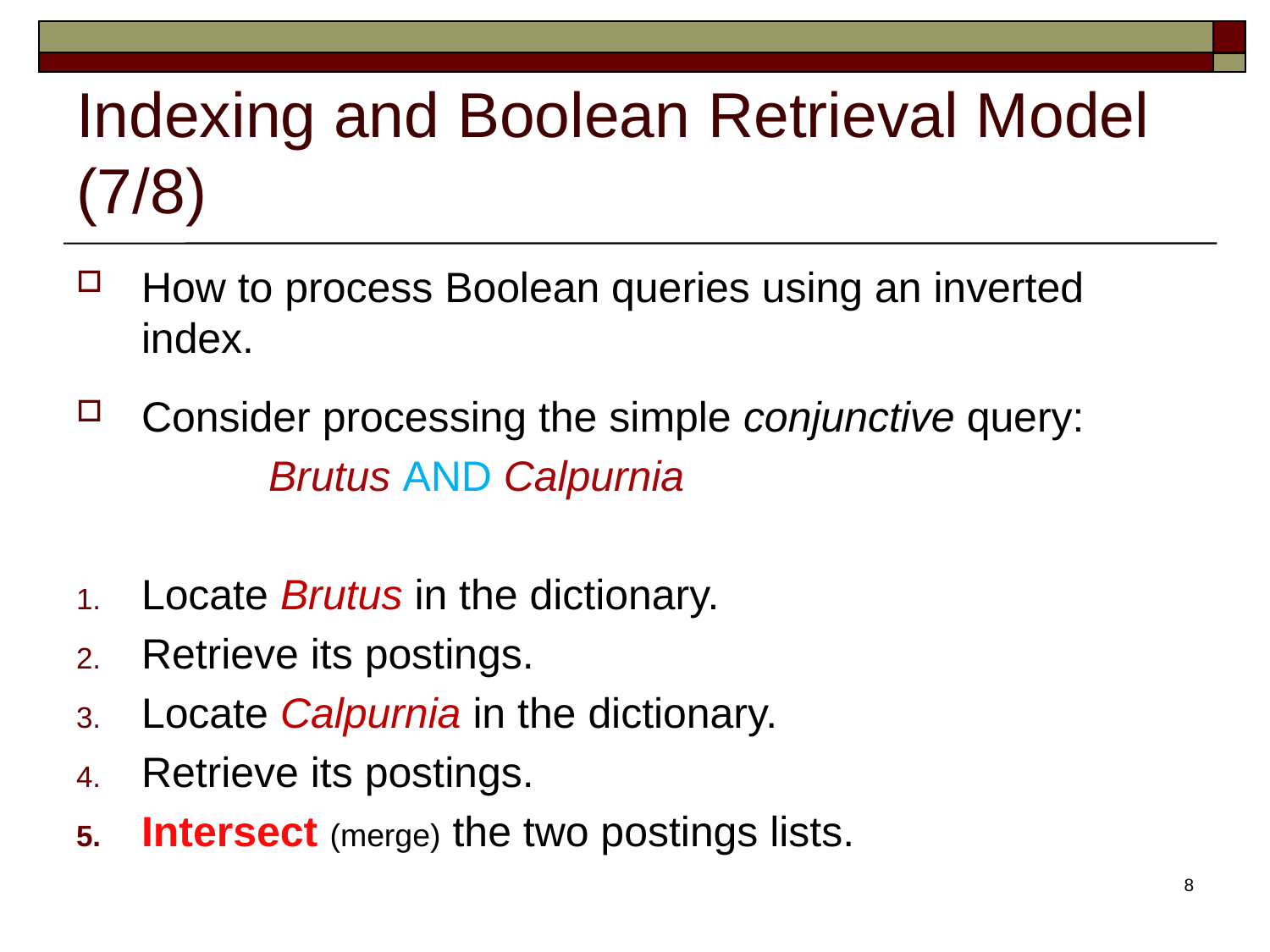

# Indexing and Boolean Retrieval Model (7/8)
How to process Boolean queries using an inverted index.

Consider processing the simple conjunctive query:
		Brutus AND Calpurnia

Locate Brutus in the dictionary.
Retrieve its postings.
Locate Calpurnia in the dictionary.
Retrieve its postings.
Intersect (merge) the two postings lists.
8